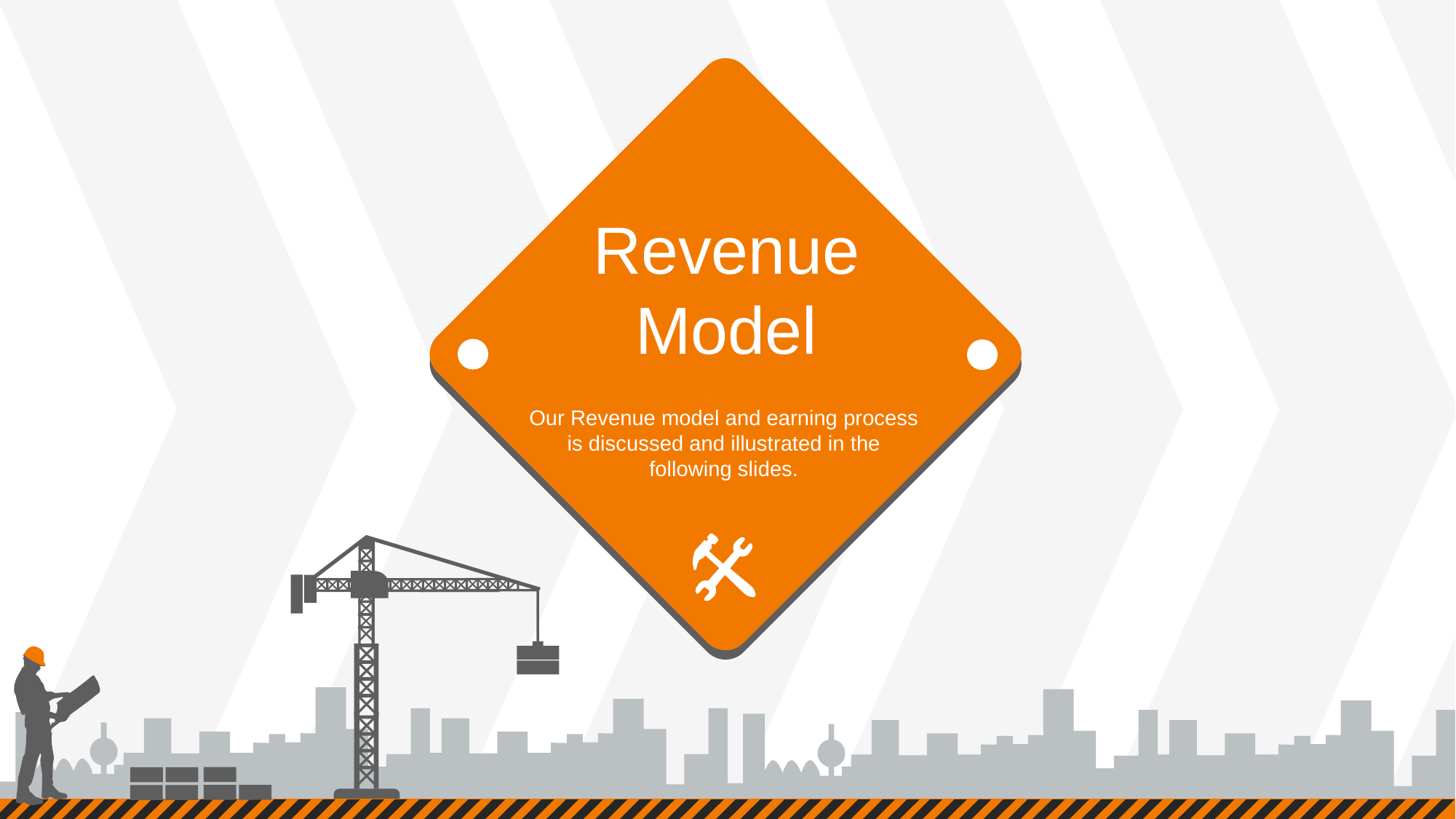

Revenue
Model

Our Revenue model and earning process is discussed and illustrated in the following slides.